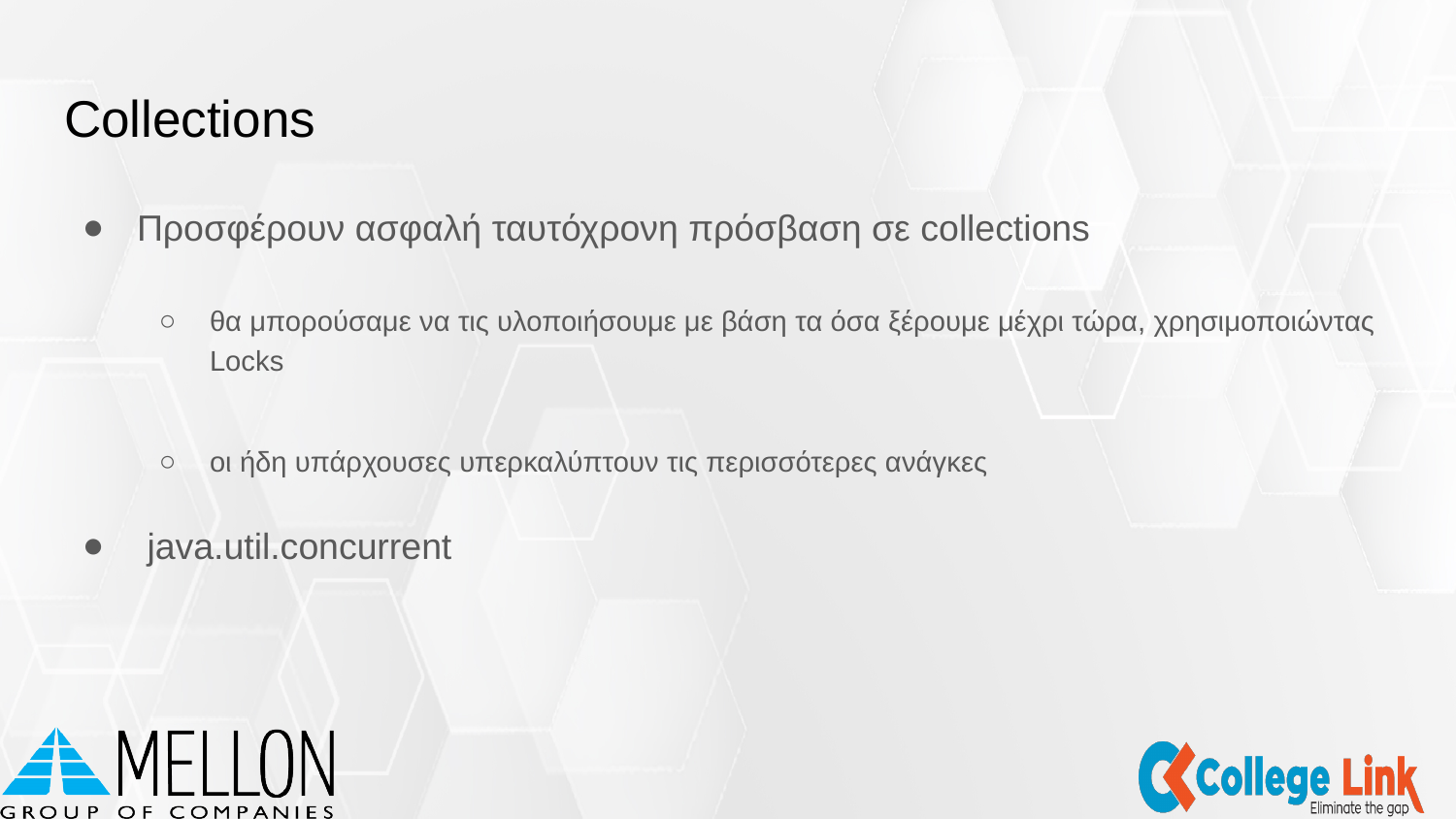

# Collections
Προσφέρουν ασφαλή ταυτόχρονη πρόσβαση σε collections

θα μπορούσαμε να τις υλοποιήσουμε με βάση τα όσα ξέρουμε μέχρι τώρα, χρησιμοποιώντας Locks

οι ήδη υπάρχουσες υπερκαλύπτουν τις περισσότερες ανάγκες

 java.util.concurrent